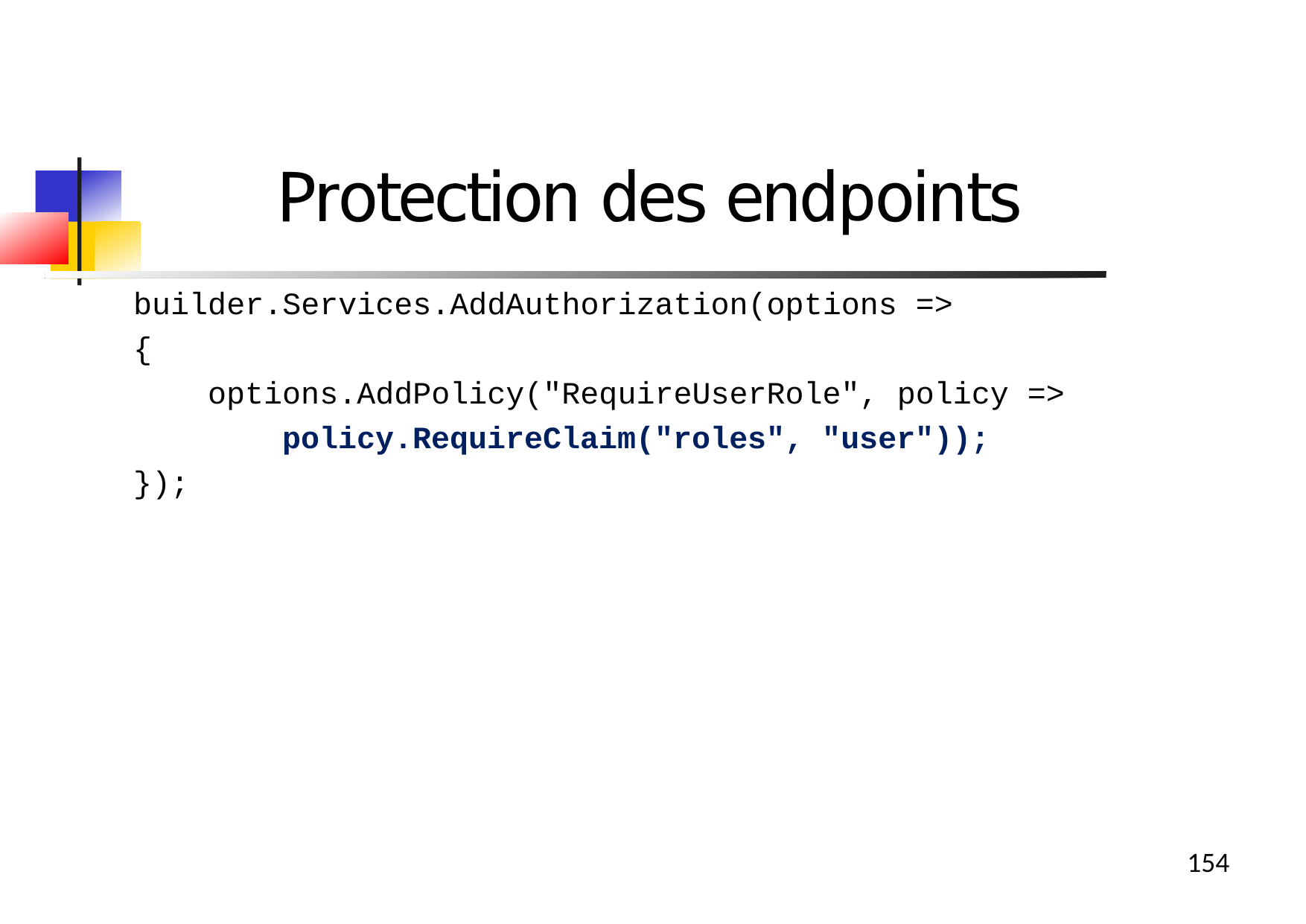

builder.Services.AddAuthorization(options =>
{
    options.AddPolicy("RequireUserRole", policy =>
        policy.RequireClaim("roles", "user"));
});
Protection des endpoints